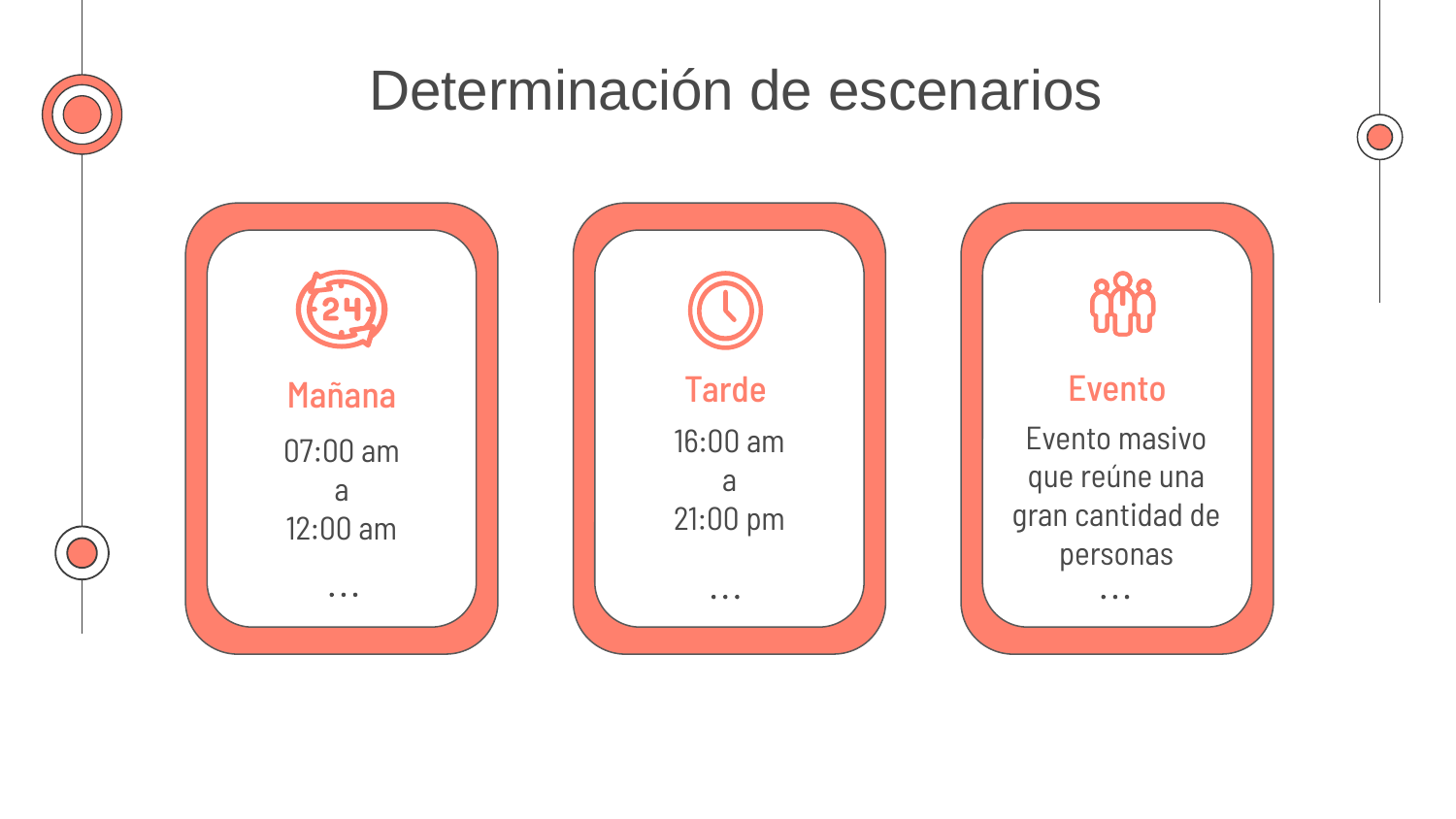

# Determinación de escenarios

Evento
Tarde
Mañana
Evento masivo que reúne una gran cantidad de personas
16:00 am
a
21:00 pm
07:00 am
a
12:00 am